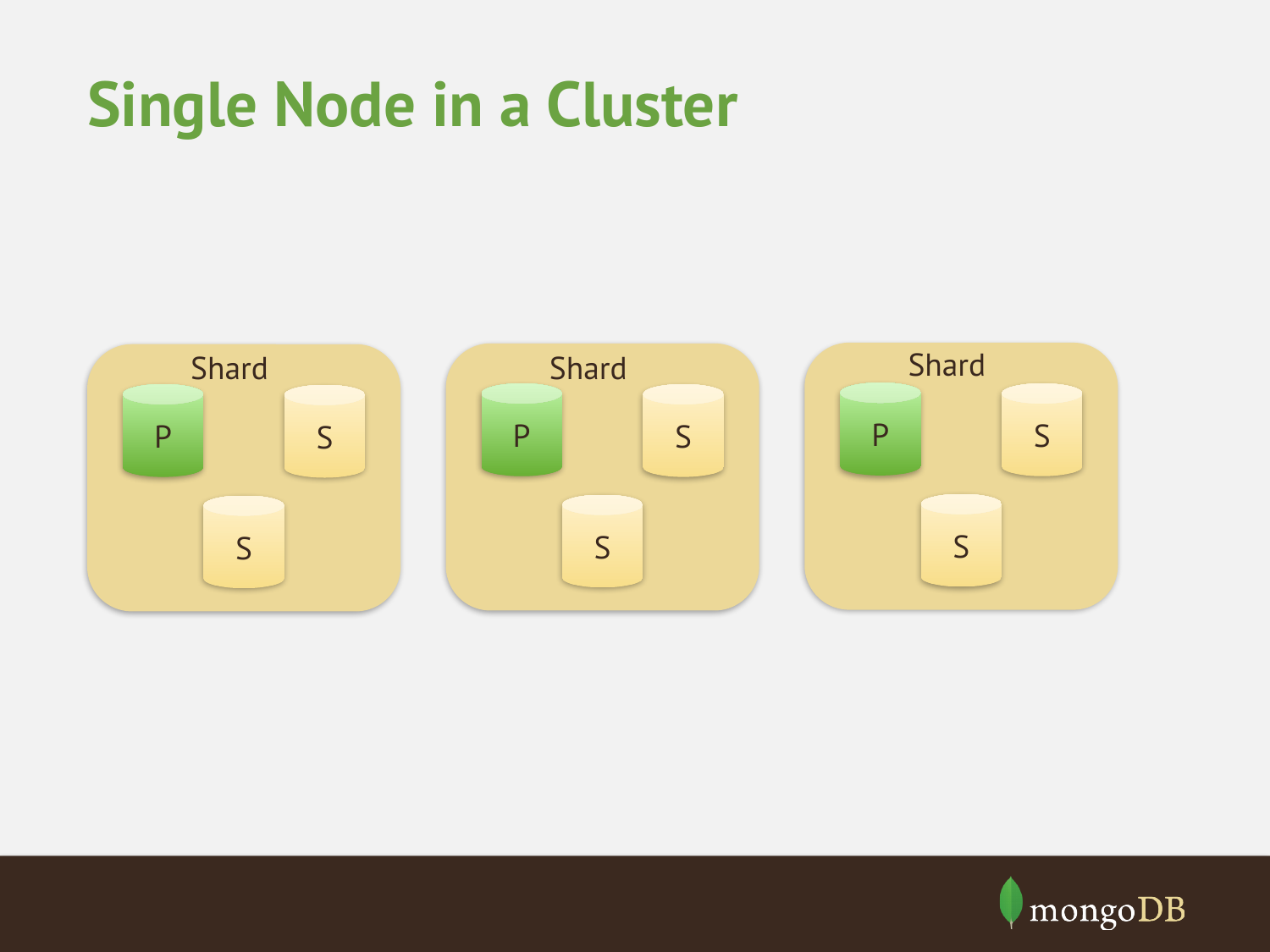

# Single Node in a Cluster
Shard
Shard
Shard

P
S
S

P
S
S

P
S
S